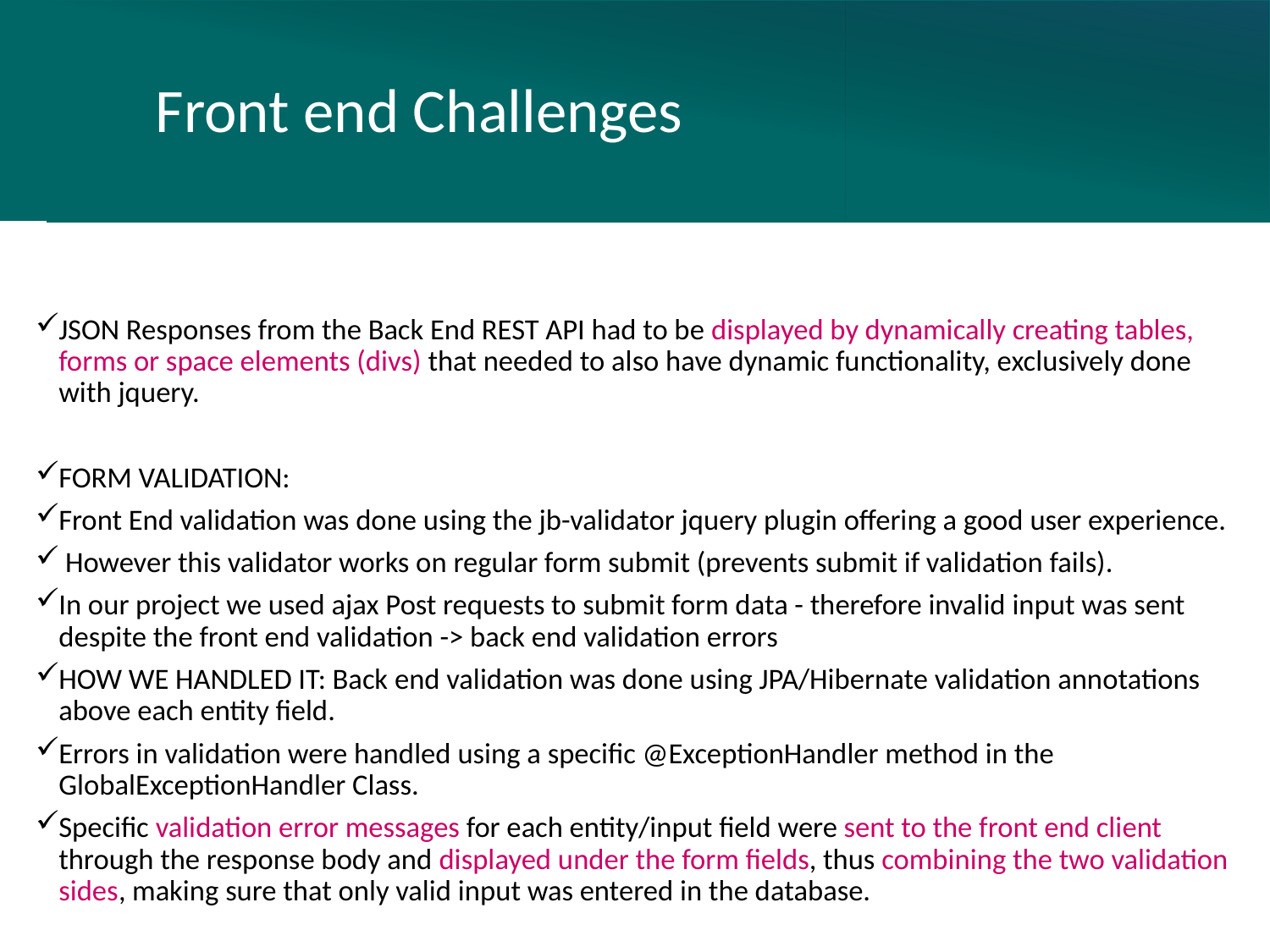

# Front end Challenges

JSON Responses from the Back End REST API had to be displayed by dynamically creating tables, forms or space elements (divs) that needed to also have dynamic functionality, exclusively done with jquery.

FORM VALIDATION:
Front End validation was done using the jb-validator jquery plugin offering a good user experience.
 However this validator works on regular form submit (prevents submit if validation fails).
In our project we used ajax Post requests to submit form data - therefore invalid input was sent despite the front end validation -> back end validation errors
HOW WE HANDLED IT: Back end validation was done using JPA/Hibernate validation annotations above each entity field.
Errors in validation were handled using a specific @ExceptionHandler method in the GlobalExceptionHandler Class.
Specific validation error messages for each entity/input field were sent to the front end client through the response body and displayed under the form fields, thus combining the two validation sides, making sure that only valid input was entered in the database.